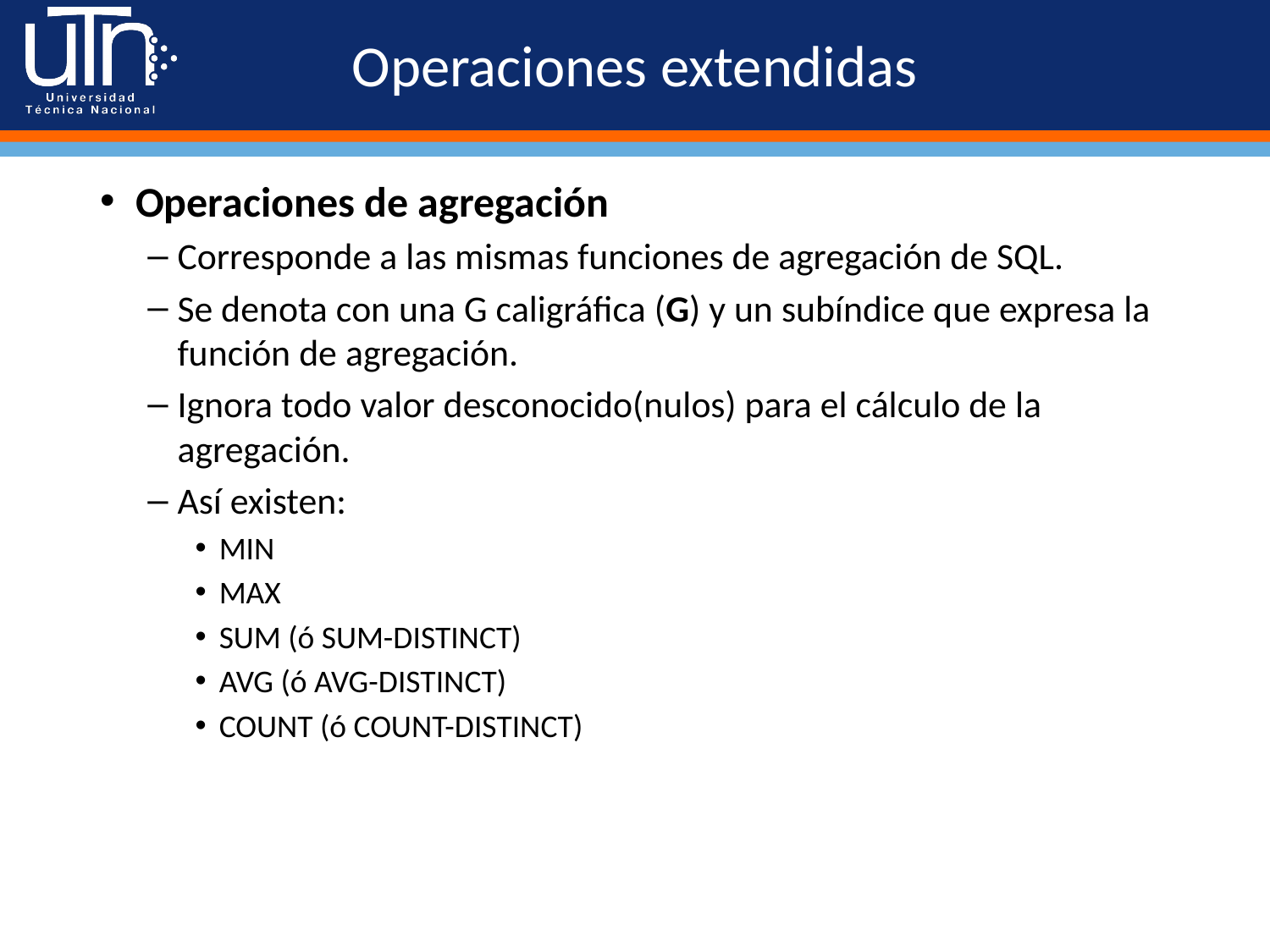

# Operaciones extendidas
Operaciones de agregación
Corresponde a las mismas funciones de agregación de SQL.
Se denota con una G caligráfica (G) y un subíndice que expresa la función de agregación.
Ignora todo valor desconocido(nulos) para el cálculo de la agregación.
Así existen:
MIN
MAX
SUM (ó SUM-DISTINCT)
AVG (ó AVG-DISTINCT)
COUNT (ó COUNT-DISTINCT)